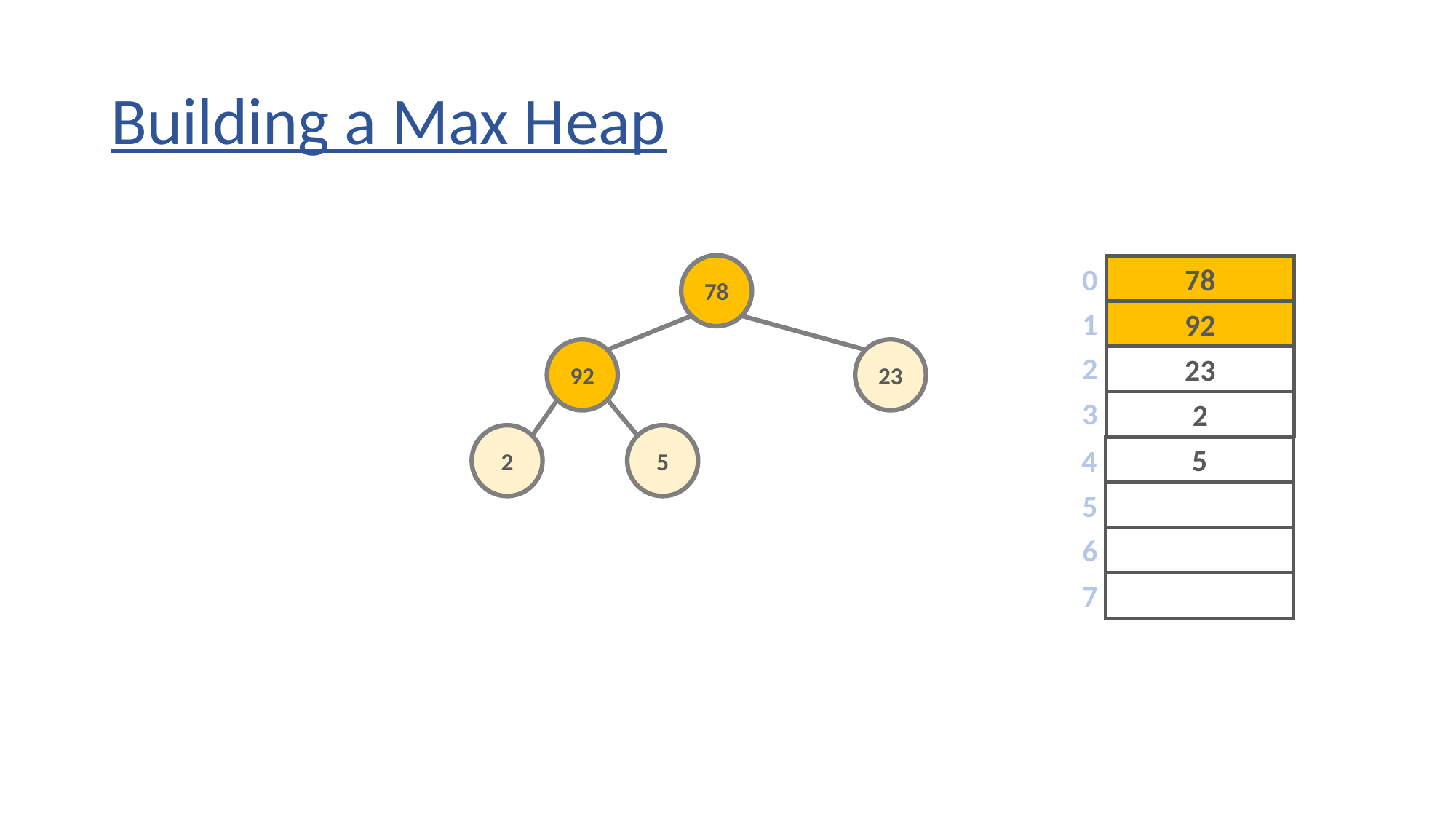

# Building a Max Heap
78
0
78
1
92
92
23
2
23
3
2
2
5
4
5
5
1
6
2
7
11